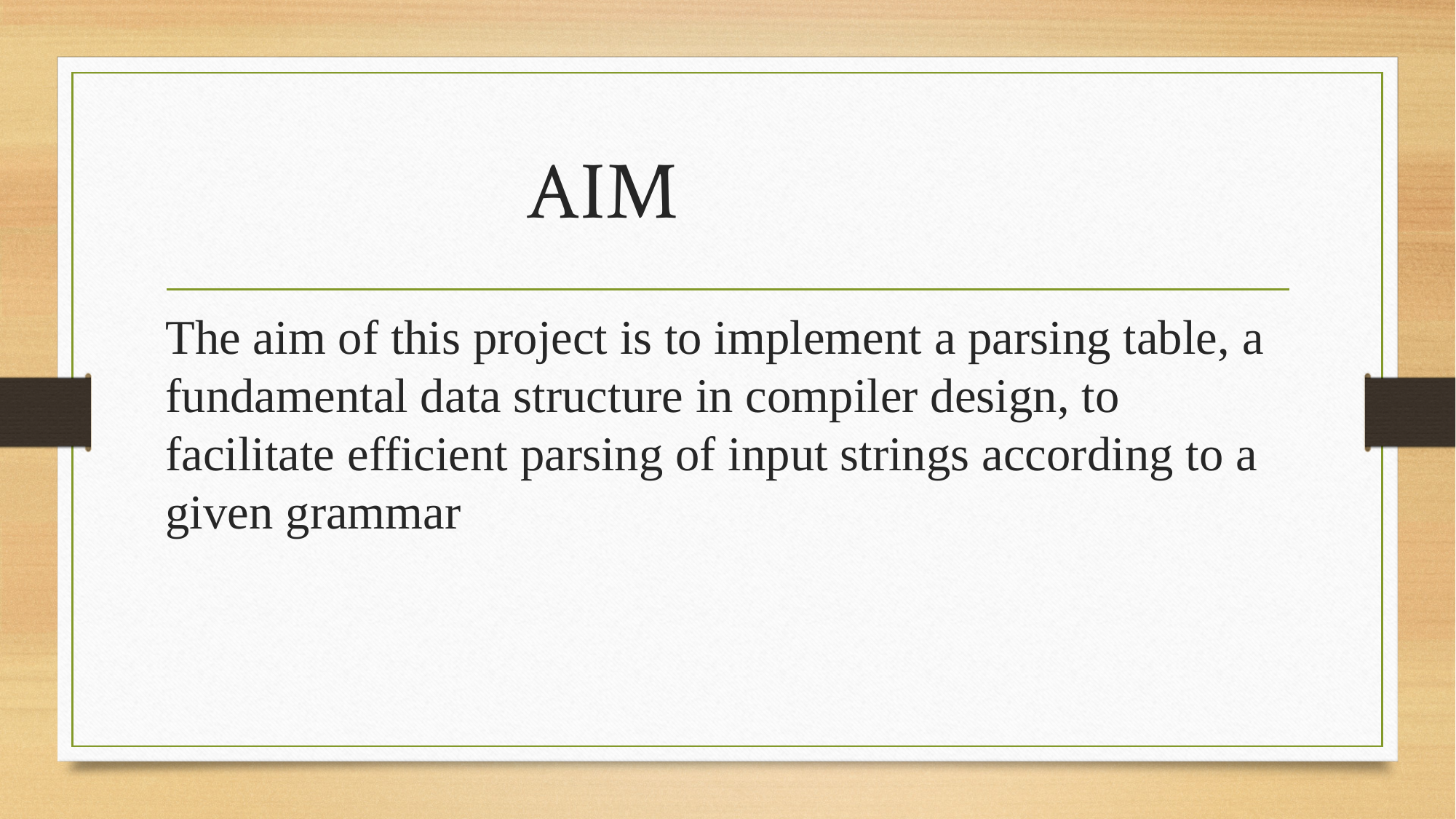

# AIM
The aim of this project is to implement a parsing table, a fundamental data structure in compiler design, to facilitate efficient parsing of input strings according to a given grammar